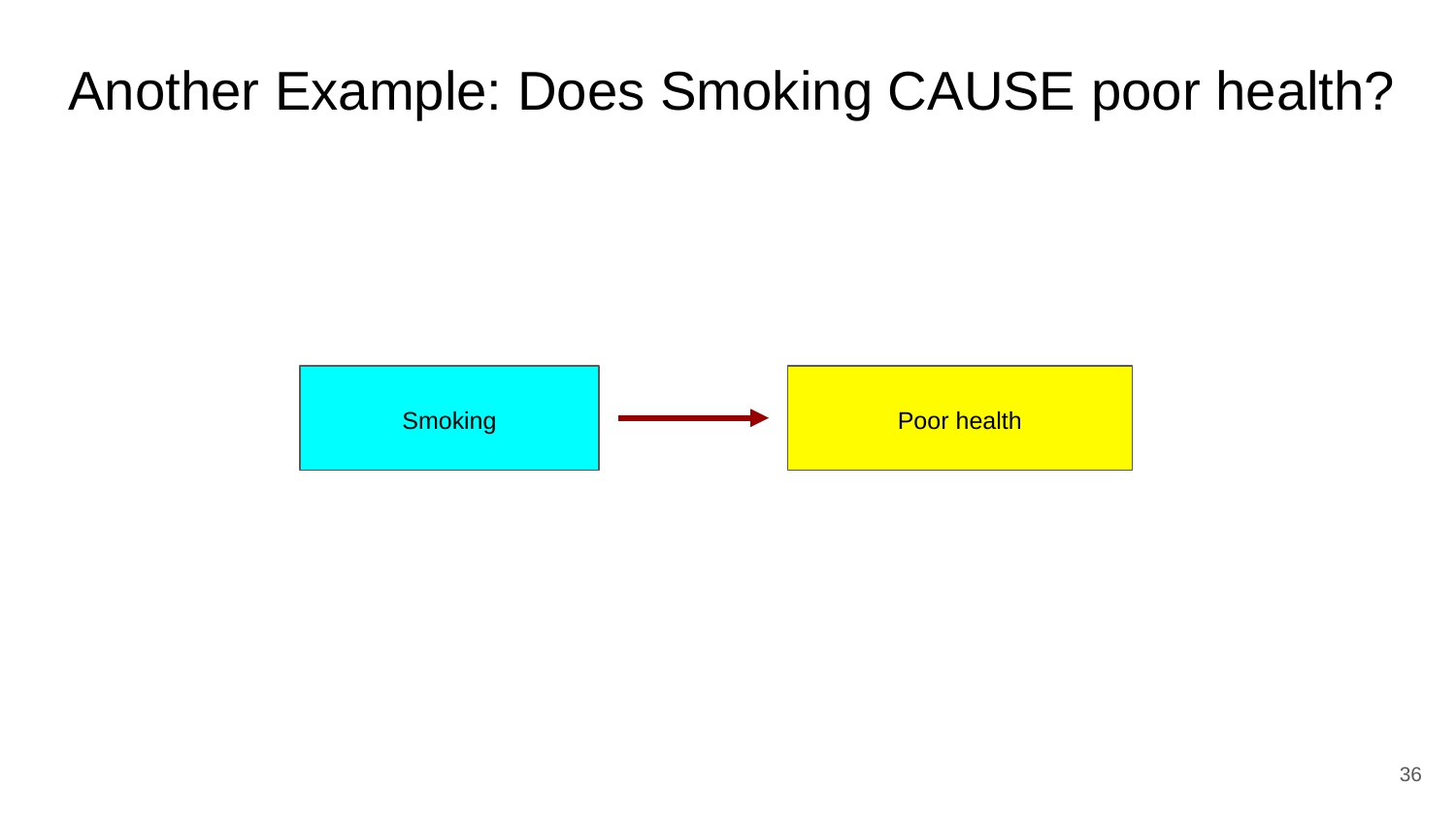

Another Example: Does Smoking CAUSE poor health?
Smoking

Poor health
36